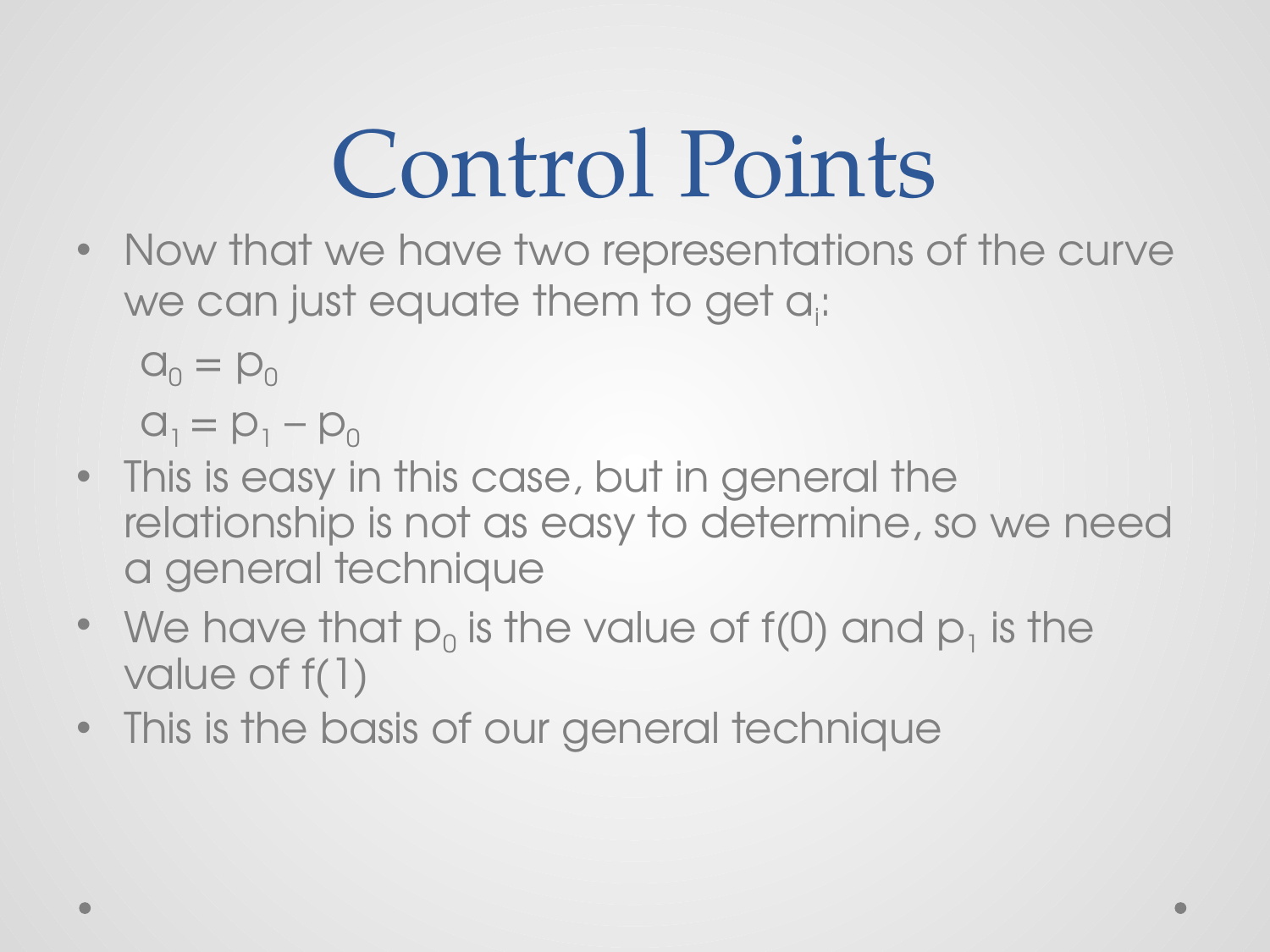

# Control Points
Now that we have two representations of the curve we can just equate them to get ai:
a0 = p0
a1 = p1 – p0
This is easy in this case, but in general the relationship is not as easy to determine, so we need a general technique
We have that p0 is the value of f(0) and p1 is the value of f(1)
This is the basis of our general technique